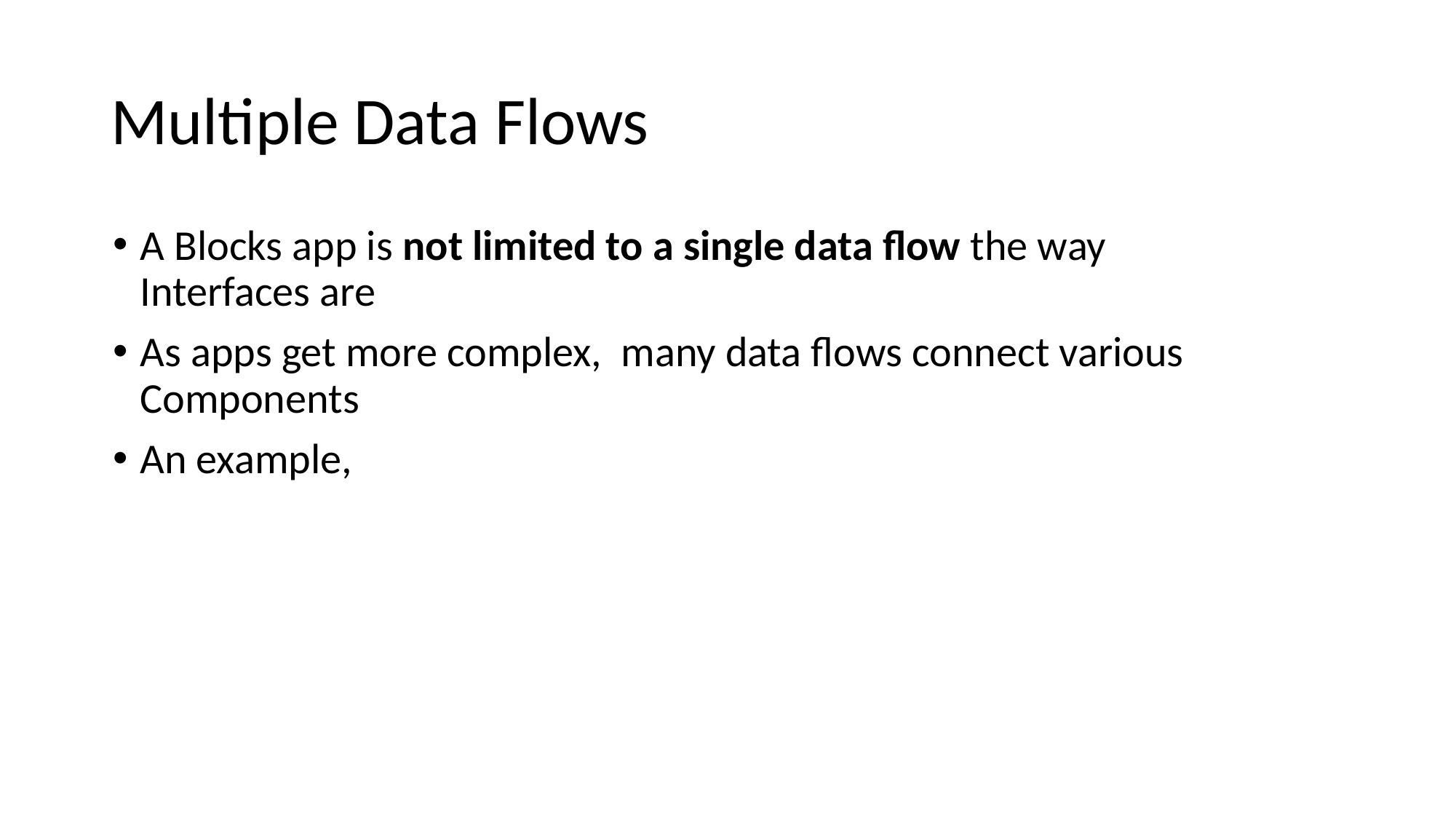

# Multiple Data Flows
A Blocks app is not limited to a single data flow the way Interfaces are
As apps get more complex,  many data flows connect various Components
An example,                                                                                                                                                                                                                                                                                                                                                                                                                                                                                                                                                                                                                                                                                                                                                                                                                                                                                                                                                                                                                                                                                                                                                                                                                                                                                                                                                                                                                                                                                                                                         could be a demo where the output of one model (a speech-to-text model) gets fed into the next model (a sentiment classifier)